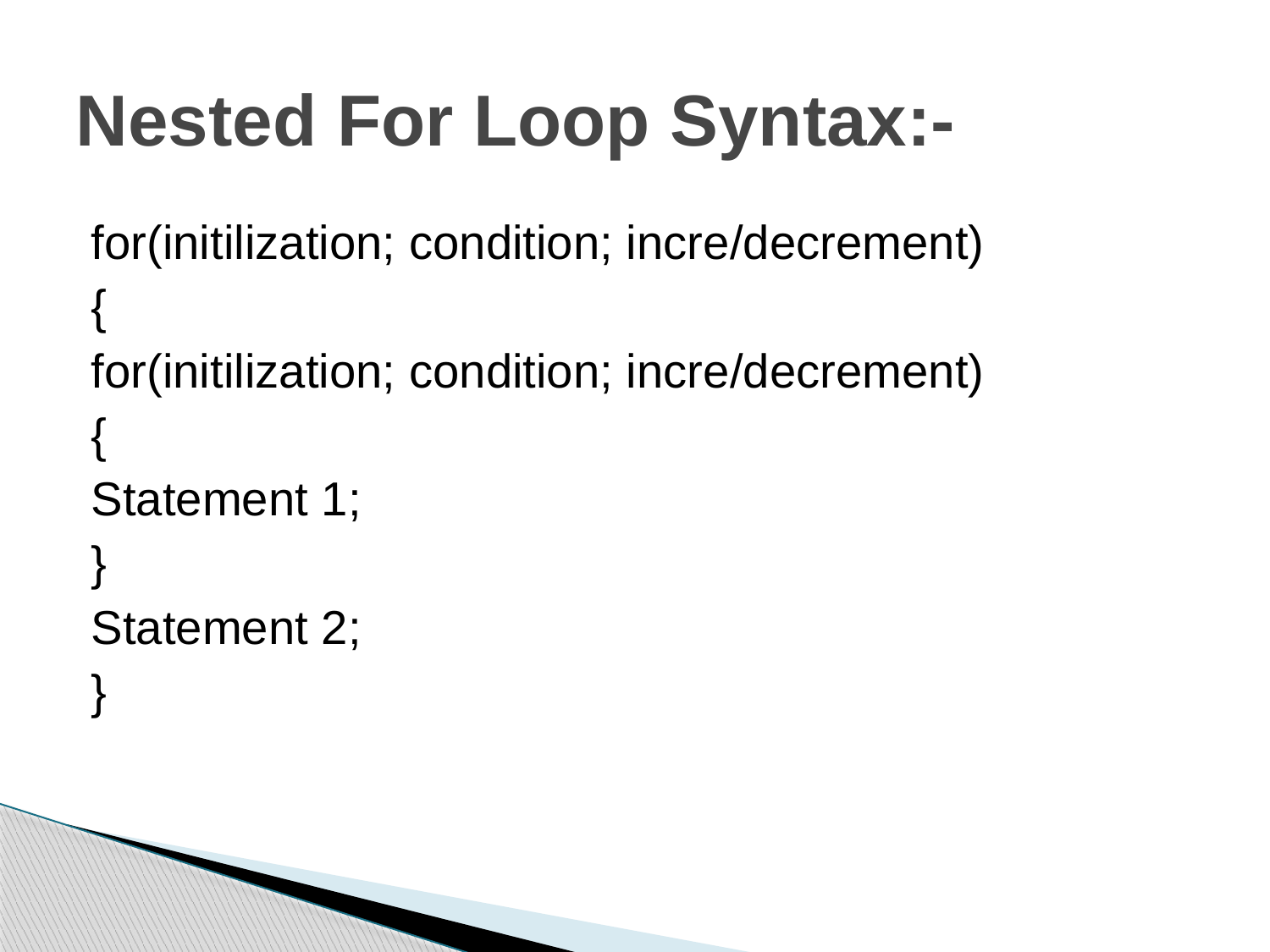

# Nested For Loop Syntax:-
for(initilization; condition; incre/decrement)
{
for(initilization; condition; incre/decrement)
{
Statement 1;
}
Statement 2;
}